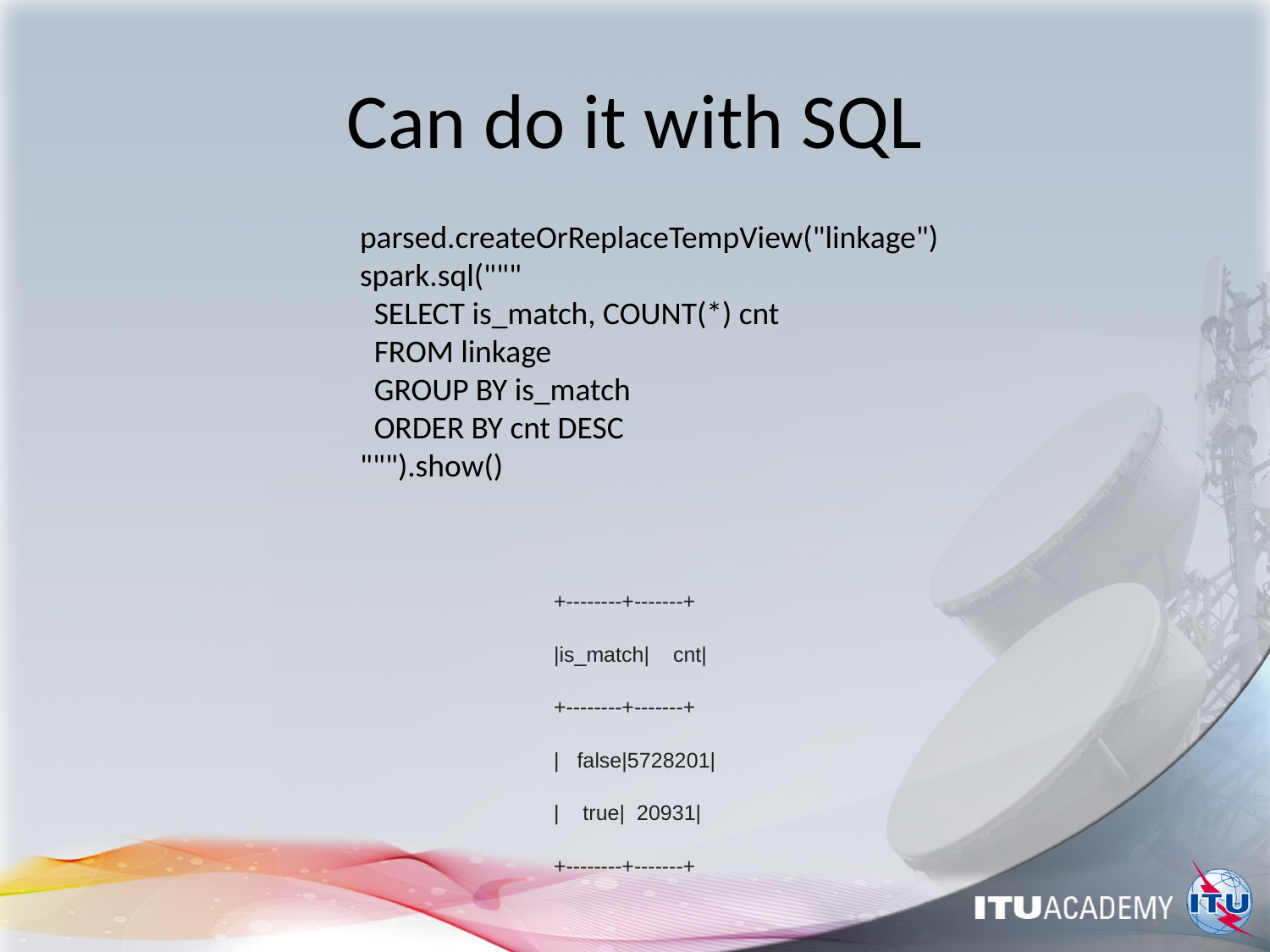

# Can do it with SQL
    parsed.createOrReplaceTempView("linkage")
    spark.sql("""
      SELECT is_match, COUNT(*) cnt
      FROM linkage
      GROUP BY is_match
      ORDER BY cnt DESC
    """).show()
+--------+-------+
|is_match|    cnt|
+--------+-------+
|   false|5728201|
|    true|  20931|
+--------+-------+